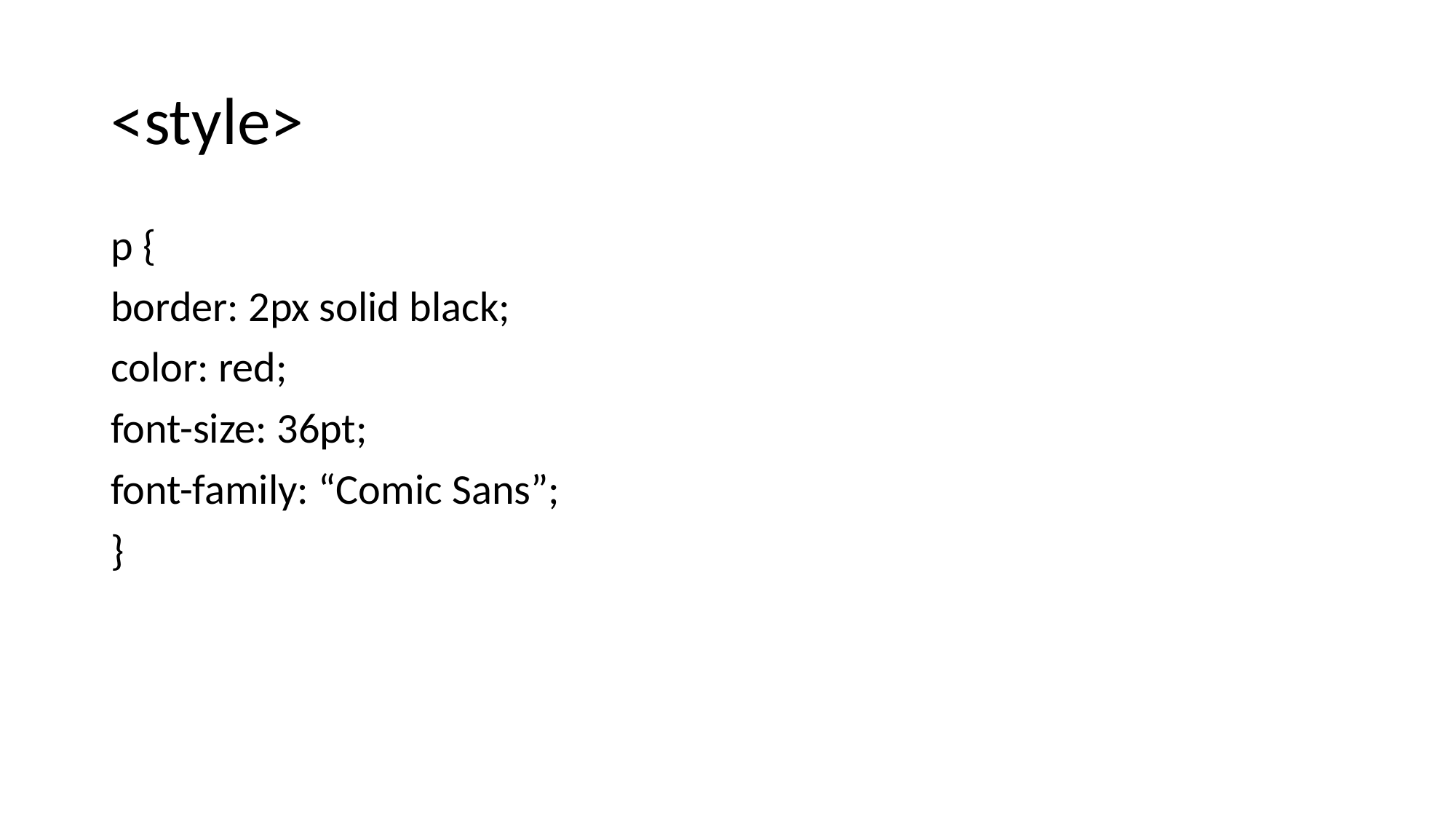

# <style>
p {
border: 2px solid black;
color: red;
font-size: 36pt;
font-family: “Comic Sans”;
}